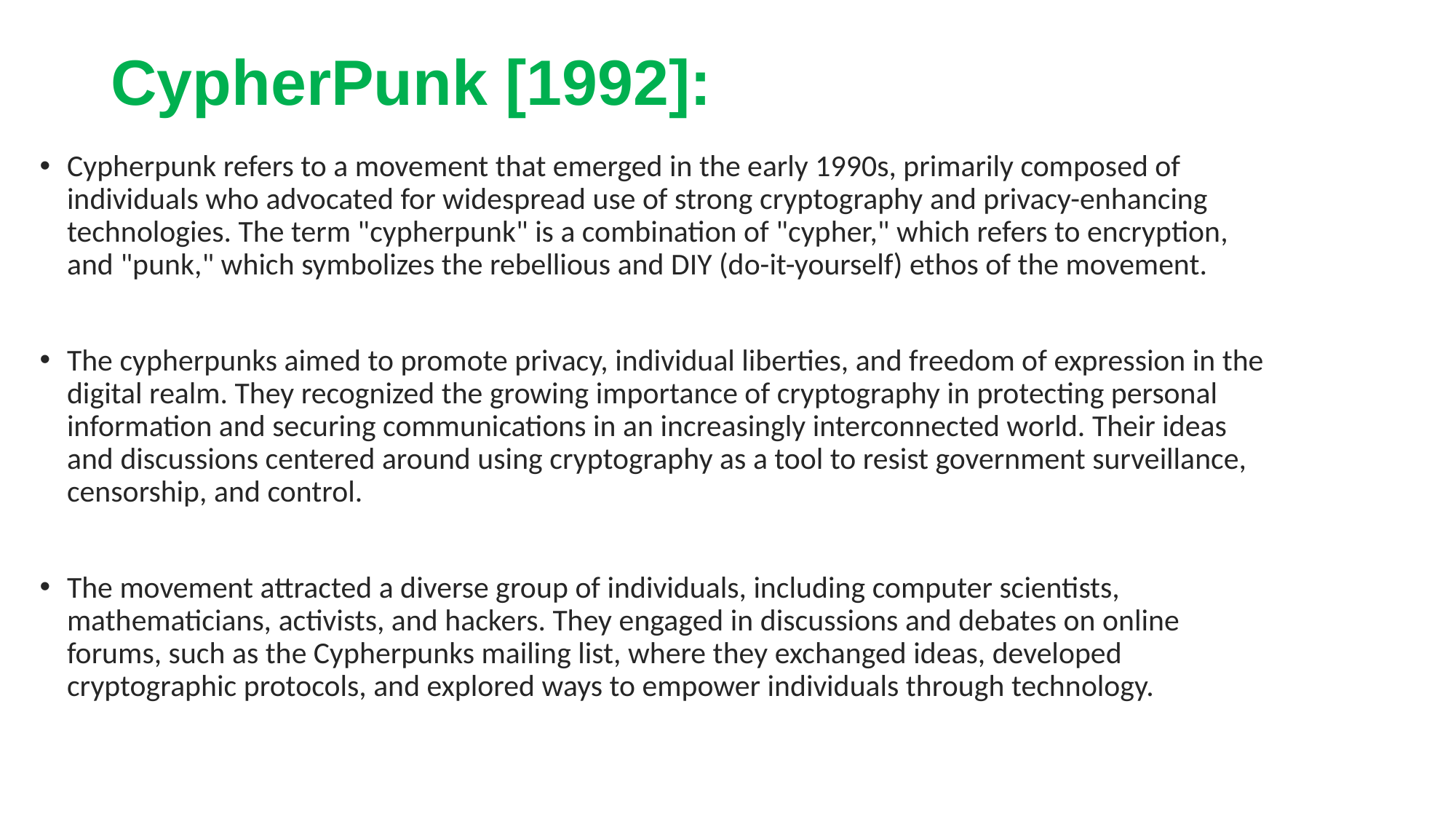

# CypherPunk [1992]:
Cypherpunk refers to a movement that emerged in the early 1990s, primarily composed of individuals who advocated for widespread use of strong cryptography and privacy-enhancing technologies. The term "cypherpunk" is a combination of "cypher," which refers to encryption, and "punk," which symbolizes the rebellious and DIY (do-it-yourself) ethos of the movement.

The cypherpunks aimed to promote privacy, individual liberties, and freedom of expression in the digital realm. They recognized the growing importance of cryptography in protecting personal information and securing communications in an increasingly interconnected world. Their ideas and discussions centered around using cryptography as a tool to resist government surveillance, censorship, and control.

The movement attracted a diverse group of individuals, including computer scientists, mathematicians, activists, and hackers. They engaged in discussions and debates on online forums, such as the Cypherpunks mailing list, where they exchanged ideas, developed cryptographic protocols, and explored ways to empower individuals through technology.